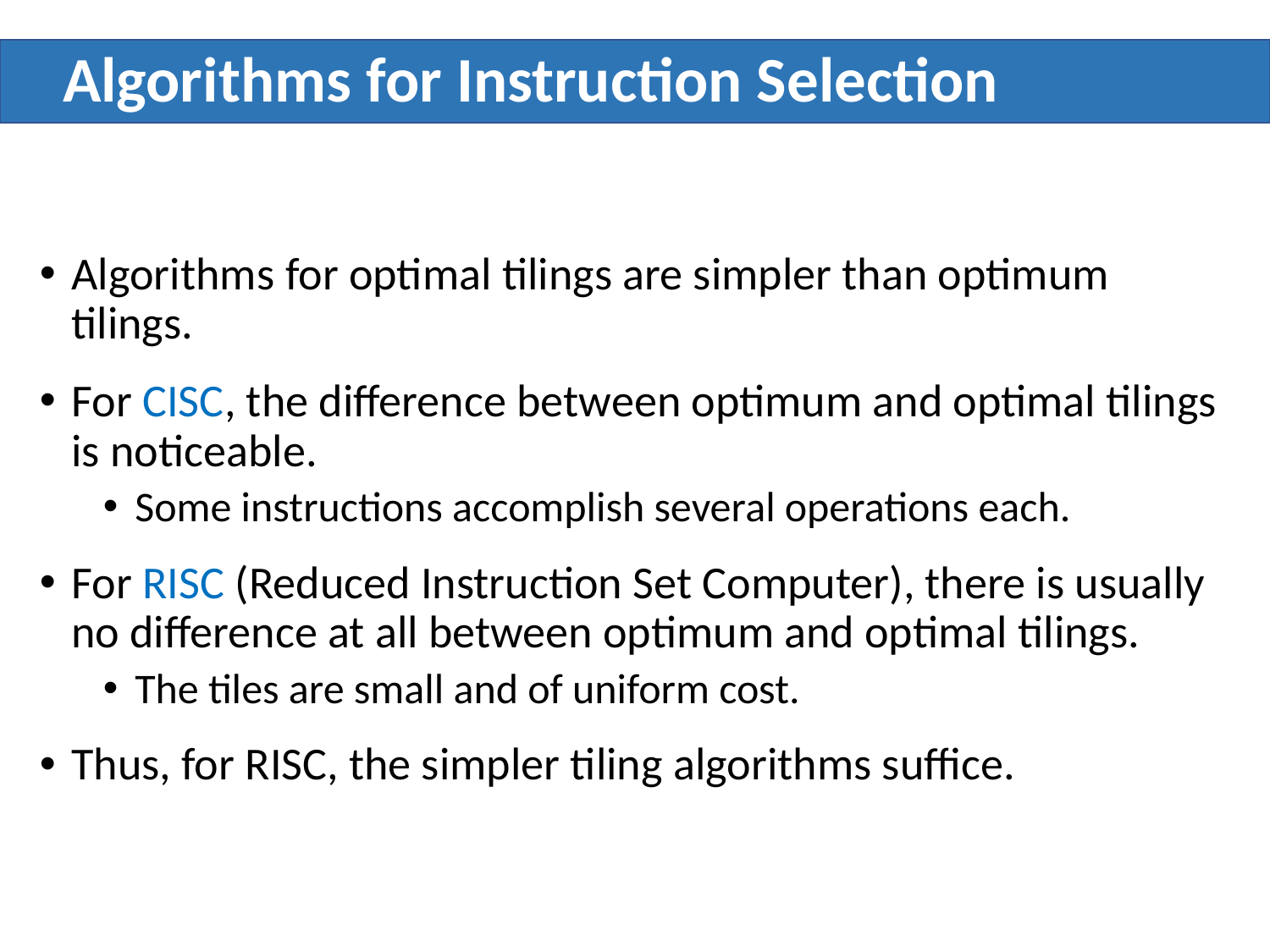

# Algorithms for Instruction Selection
Algorithms for optimal tilings are simpler than optimum tilings.
For CISC, the difference between optimum and optimal tilings is noticeable.
Some instructions accomplish several operations each.
For RISC (Reduced Instruction Set Computer), there is usually no difference at all between optimum and optimal tilings.
The tiles are small and of uniform cost.
Thus, for RISC, the simpler tiling algorithms suffice.